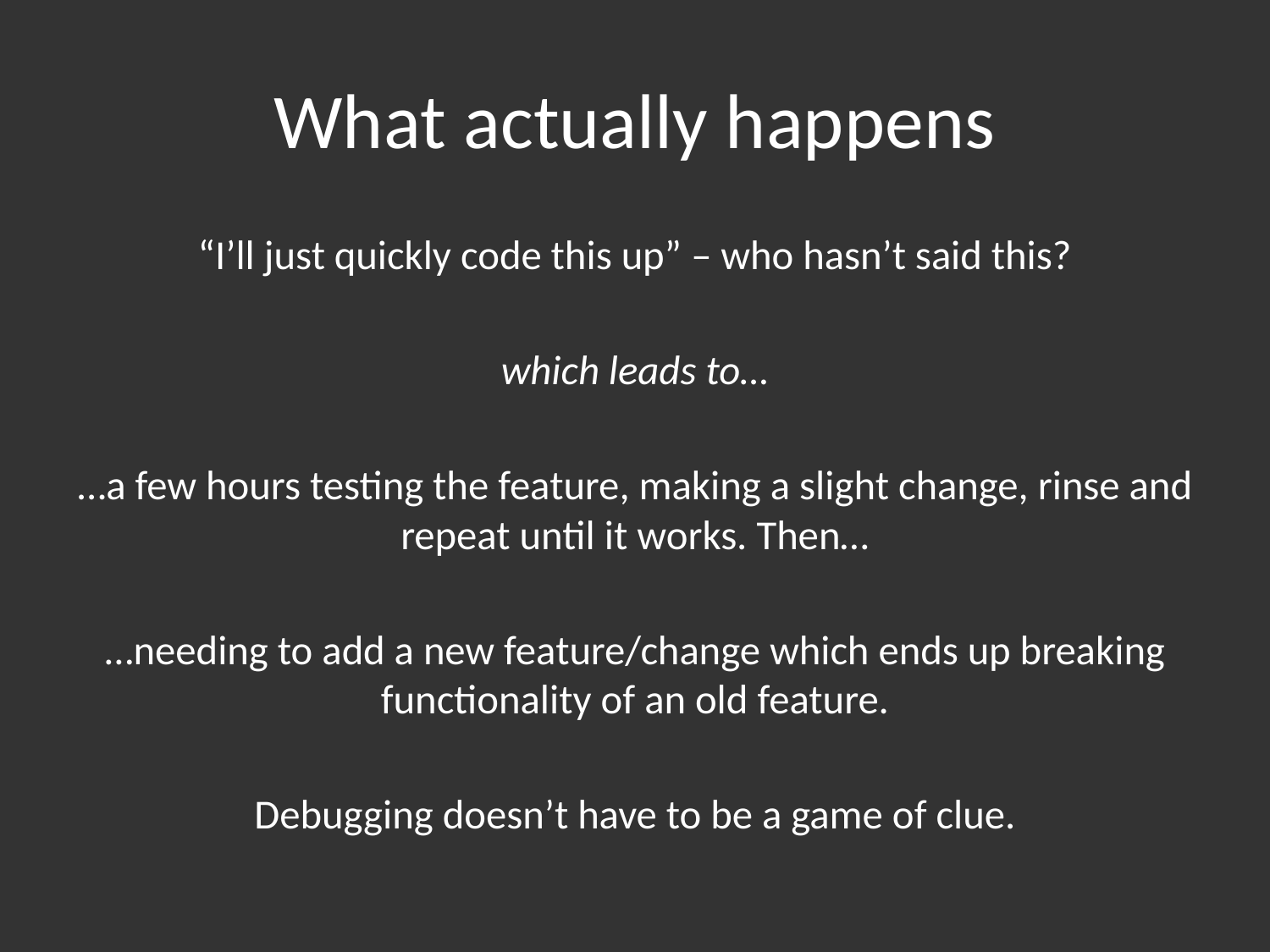

# What actually happens
“I’ll just quickly code this up” – who hasn’t said this?

which leads to…

…a few hours testing the feature, making a slight change, rinse and repeat until it works. Then…

…needing to add a new feature/change which ends up breaking functionality of an old feature.

Debugging doesn’t have to be a game of clue.